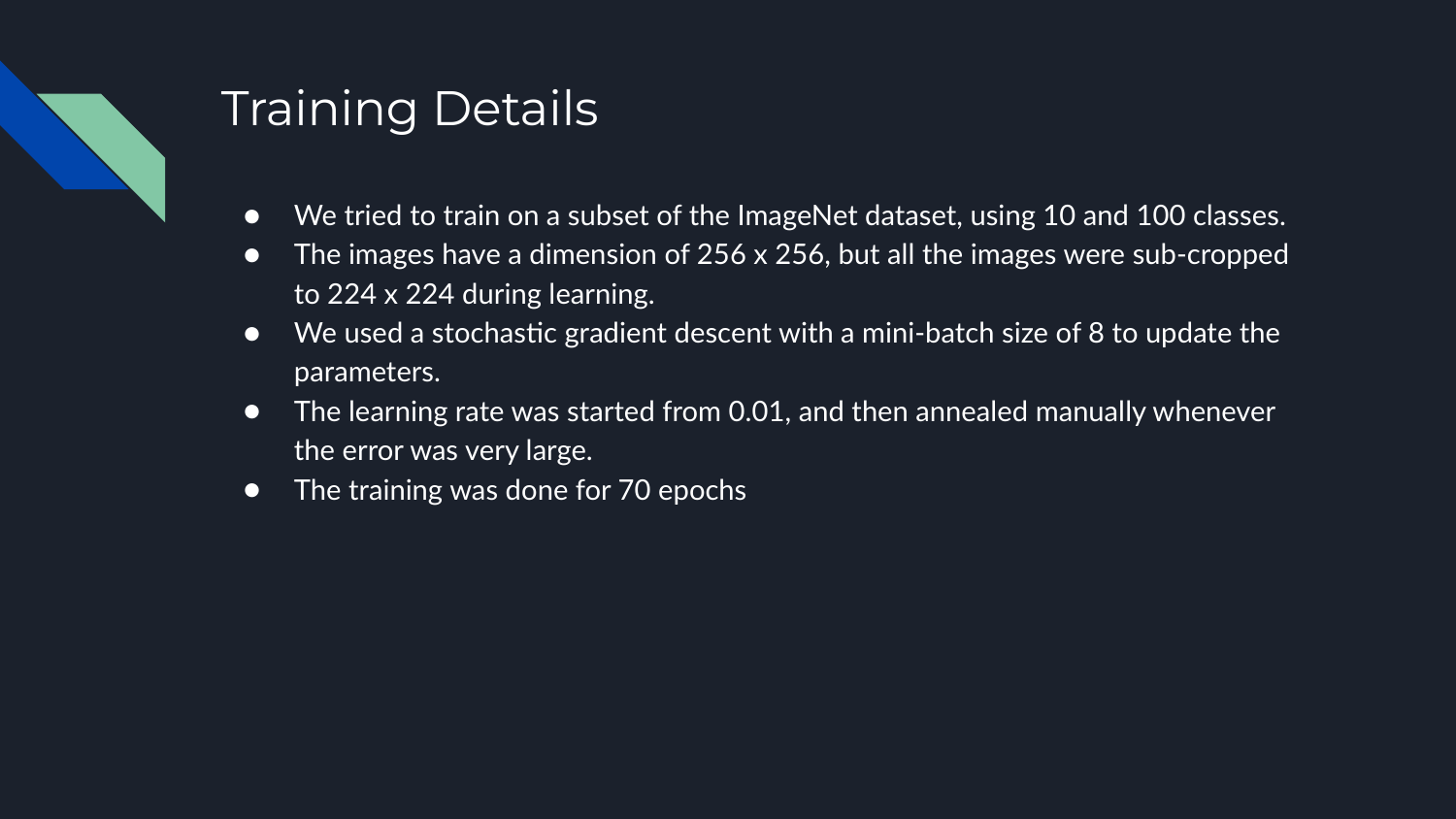

# Training Details
We tried to train on a subset of the ImageNet dataset, using 10 and 100 classes.
The images have a dimension of 256 x 256, but all the images were sub-cropped to 224 x 224 during learning.
We used a stochastic gradient descent with a mini-batch size of 8 to update the parameters.
The learning rate was started from 0.01, and then annealed manually whenever the error was very large.
The training was done for 70 epochs